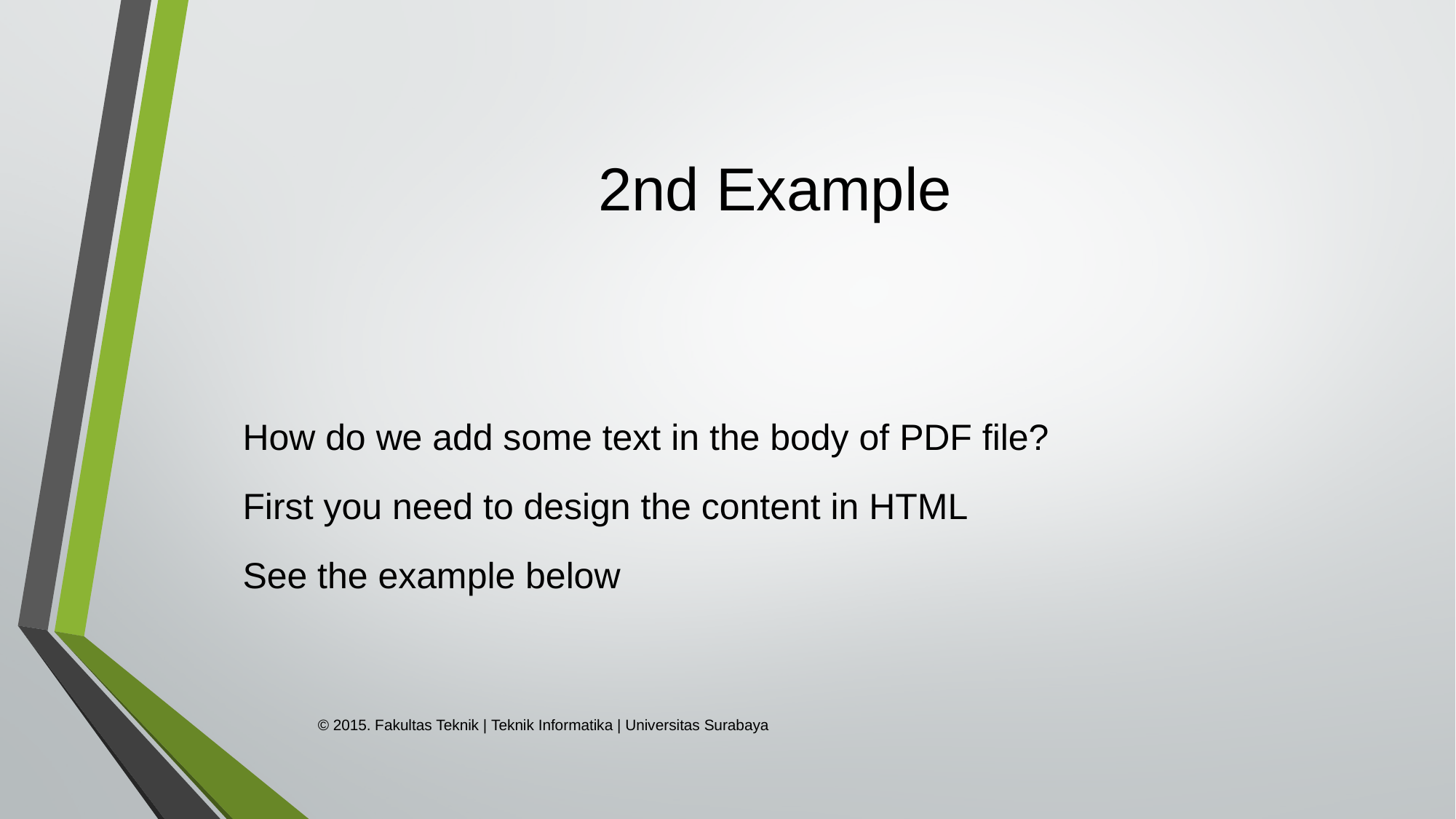

# 2nd Example
How do we add some text in the body of PDF file?
First you need to design the content in HTML
See the example below
© 2015. Fakultas Teknik | Teknik Informatika | Universitas Surabaya